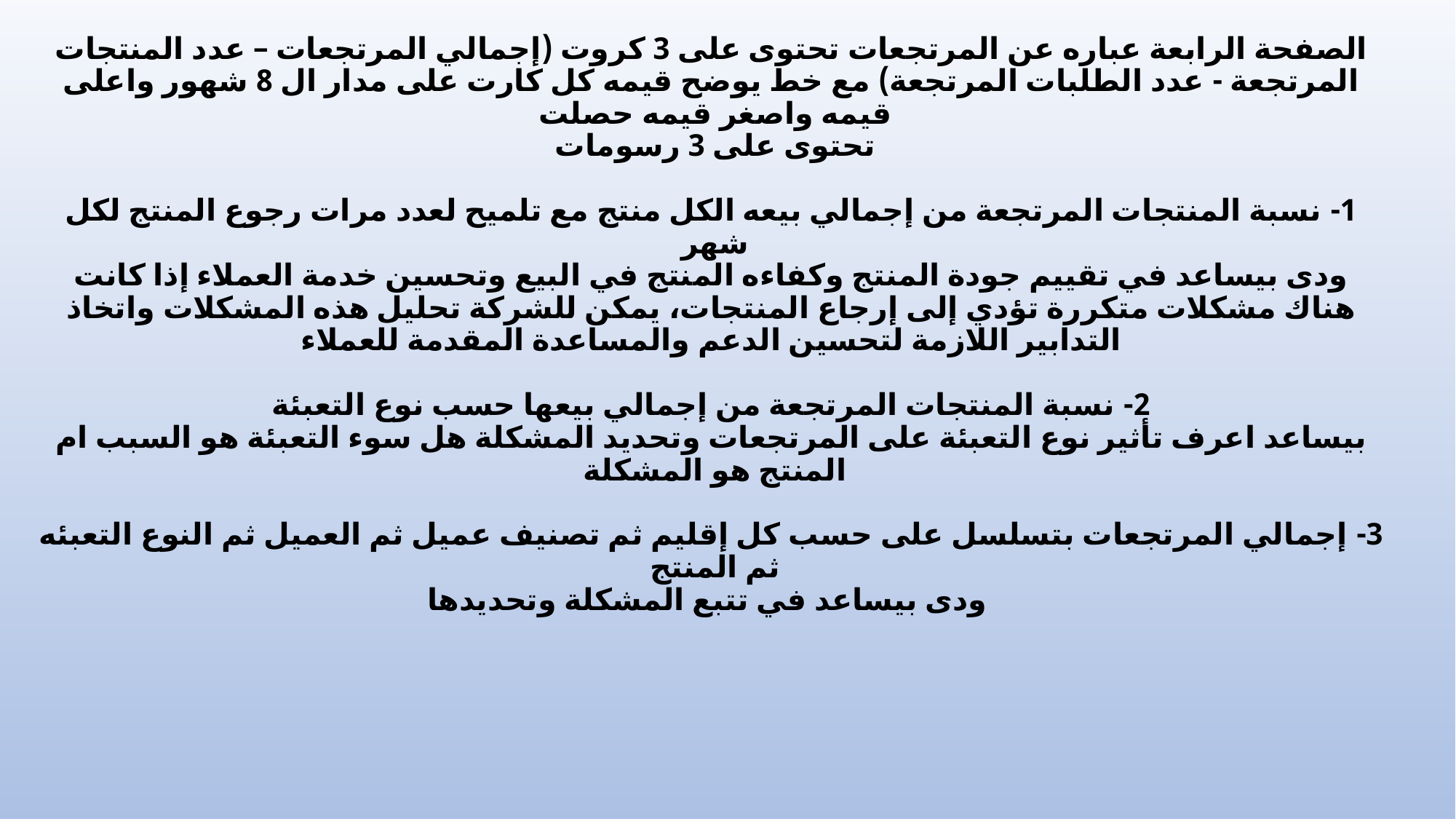

# الصفحة الرابعة عباره عن المرتجعات تحتوى على 3 كروت (إجمالي المرتجعات – عدد المنتجات المرتجعة - عدد الطلبات المرتجعة) مع خط يوضح قيمه كل كارت على مدار ال 8 شهور واعلى قيمه واصغر قيمه حصلت تحتوى على 3 رسومات 1- نسبة المنتجات المرتجعة من إجمالي بيعه الكل منتج مع تلميح لعدد مرات رجوع المنتج لكل شهر ودى بيساعد في تقييم جودة المنتج وكفاءه المنتج في البيع وتحسين خدمة العملاء إذا كانت هناك مشكلات متكررة تؤدي إلى إرجاع المنتجات، يمكن للشركة تحليل هذه المشكلات واتخاذ التدابير اللازمة لتحسين الدعم والمساعدة المقدمة للعملاء 2- نسبة المنتجات المرتجعة من إجمالي بيعها حسب نوع التعبئة بيساعد اعرف تأثير نوع التعبئة على المرتجعات وتحديد المشكلة هل سوء التعبئة هو السبب ام المنتج هو المشكلة 3- إجمالي المرتجعات بتسلسل على حسب كل إقليم ثم تصنيف عميل ثم العميل ثم النوع التعبئه ثم المنتج ودى بيساعد في تتبع المشكلة وتحديدها